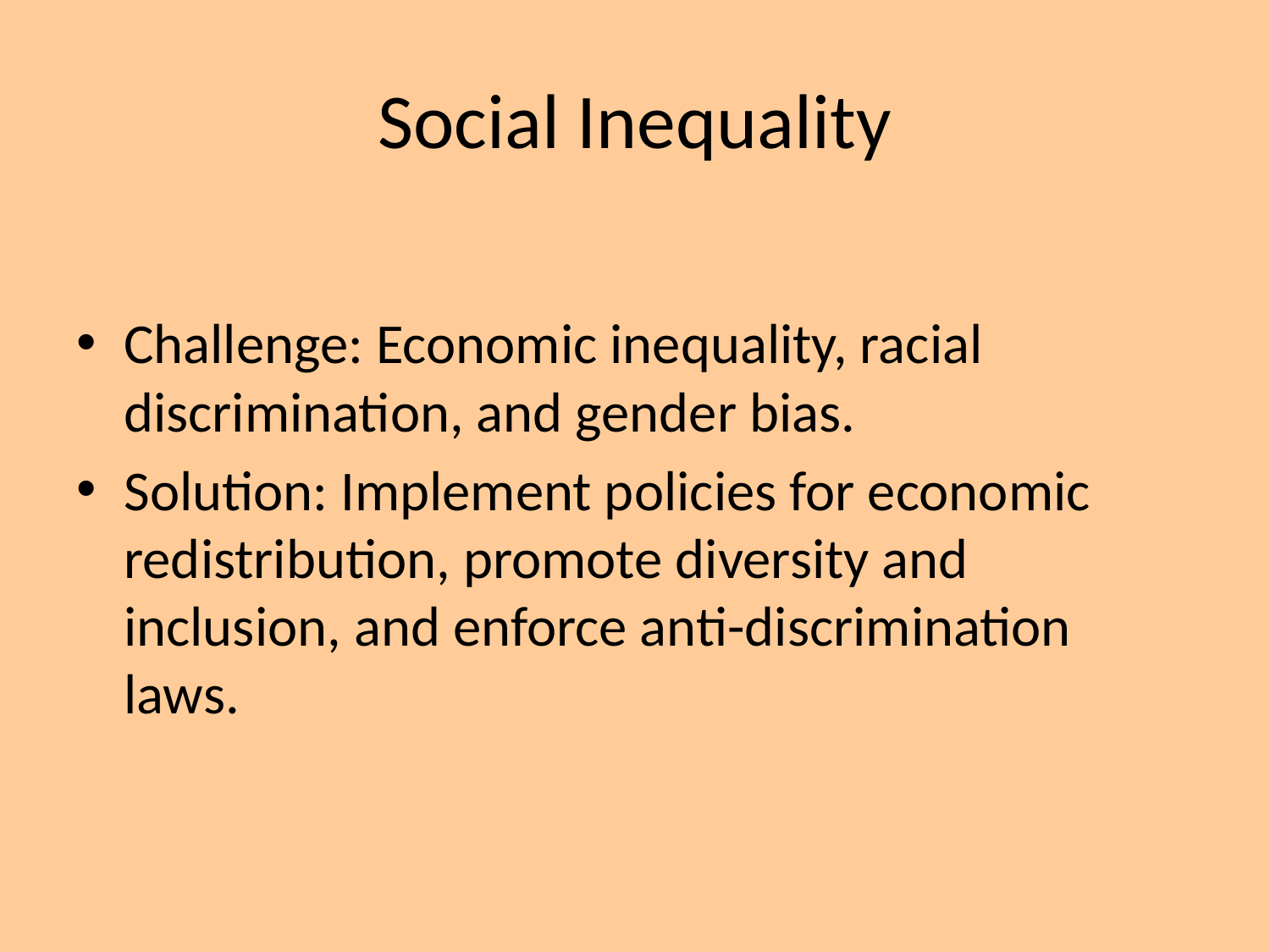

# Social Inequality

Challenge: Economic inequality, racial discrimination, and gender bias.
Solution: Implement policies for economic redistribution, promote diversity and inclusion, and enforce anti-discrimination laws.